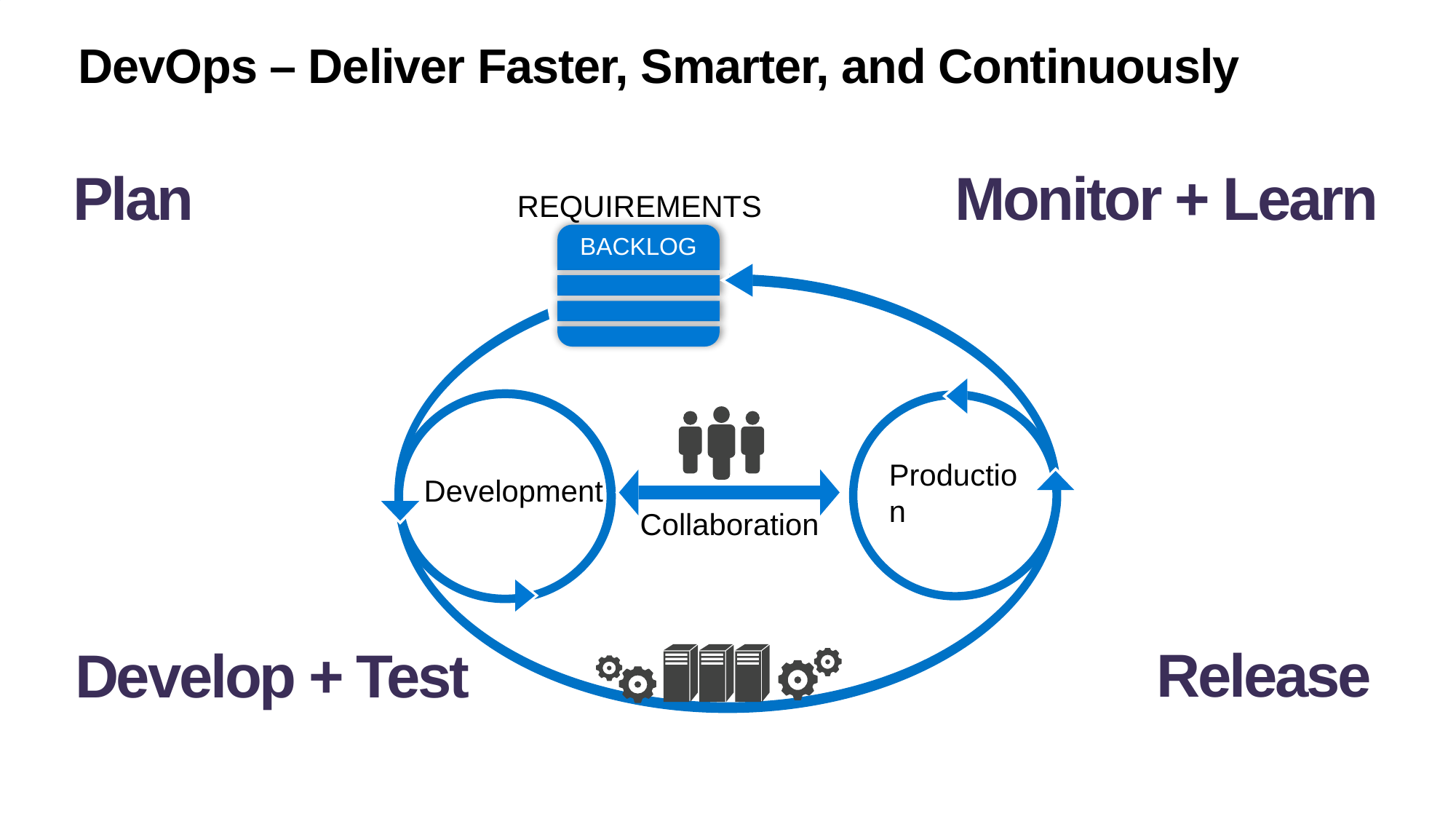

# DevOps – Deliver Faster, Smarter, and Continuously
Plan

Monitor + Learn

REQUIREMENTS
BACKLOG

Production

Collaboration

Development

Release

Develop + Test